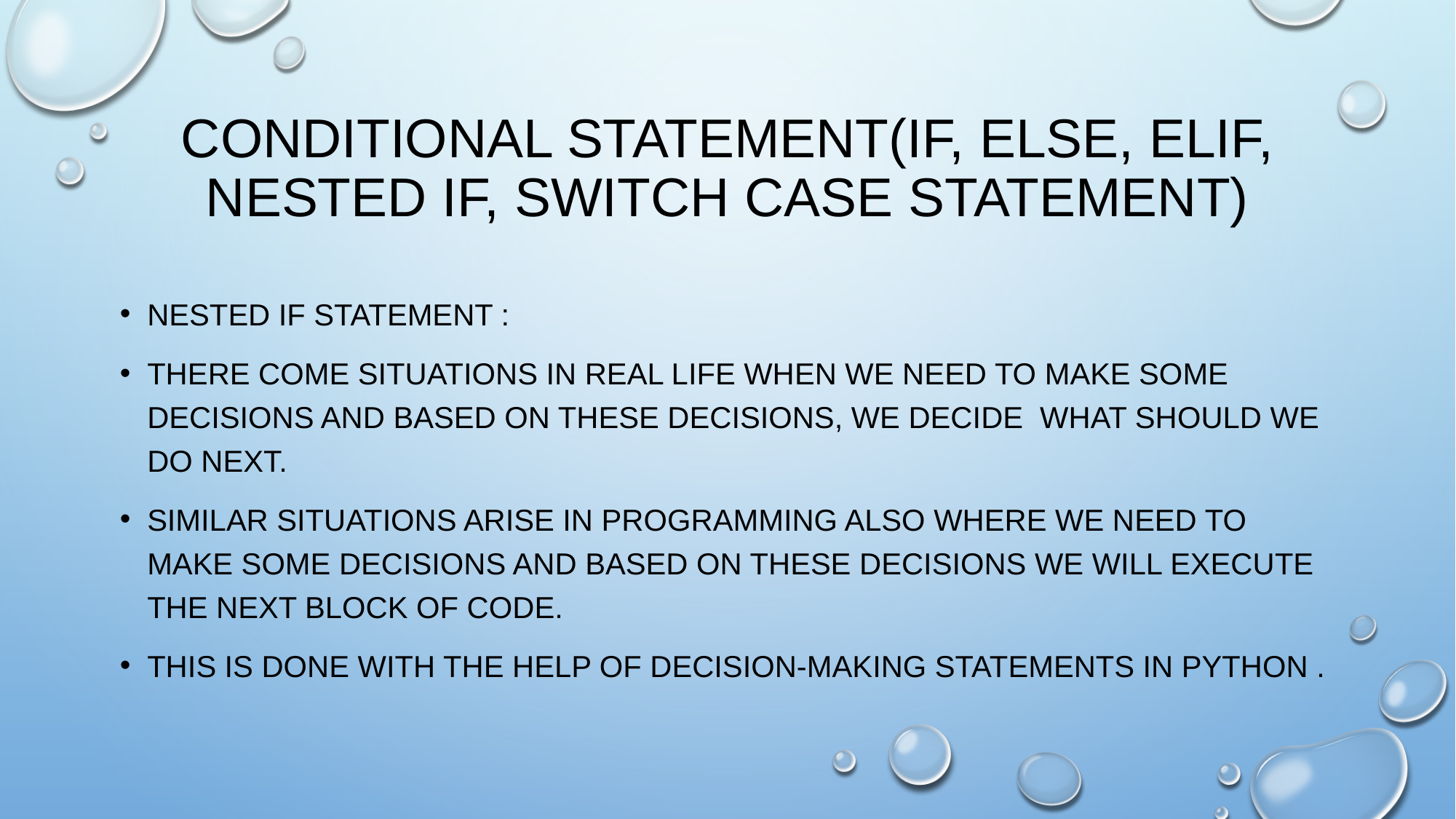

# Conditional statement(if, else, elif, nested if, switch case statement)
Nested If statement :
There come situations in real life when we need to make some decisions and based on these decisions, we decide  what should we do next.
Similar situations arise in programming also where we need to make some decisions and based on these decisions we will execute the next block of code.
This is done with the help of decision-making statements in python .